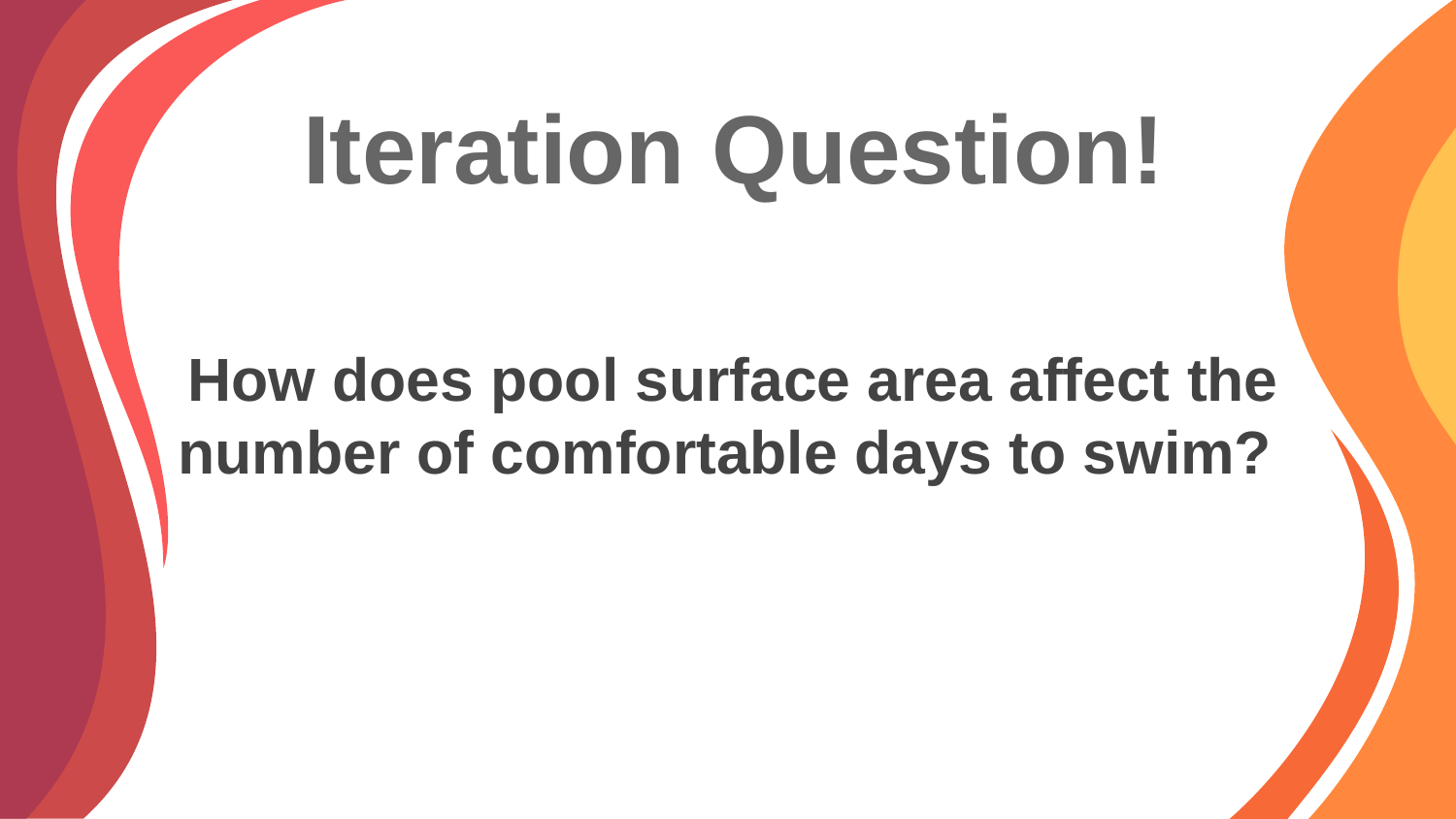

# Iteration Question!
How does pool surface area affect the number of comfortable days to swim?